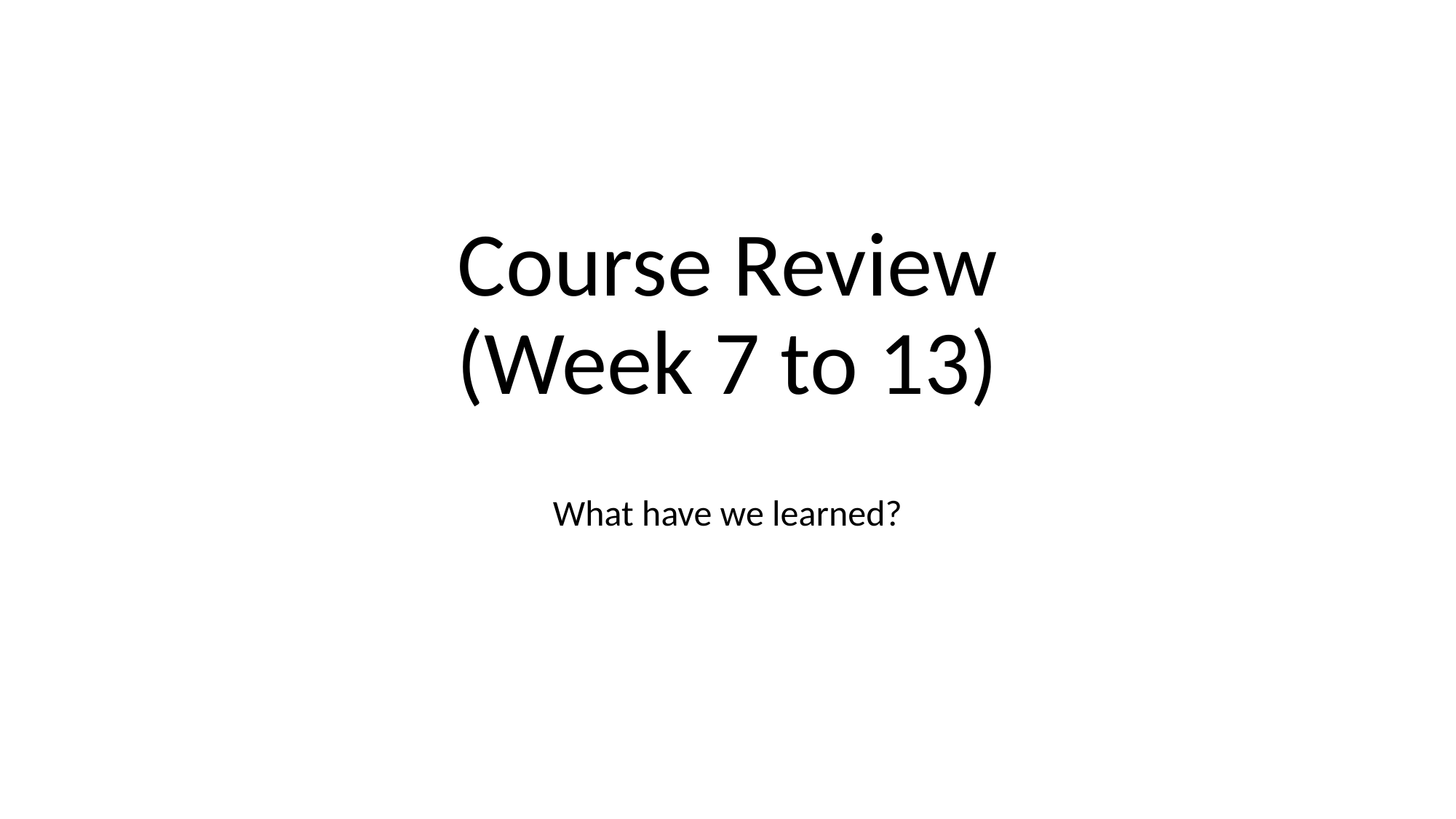

# Course Review (Week 7 to 13)

What have we learned?